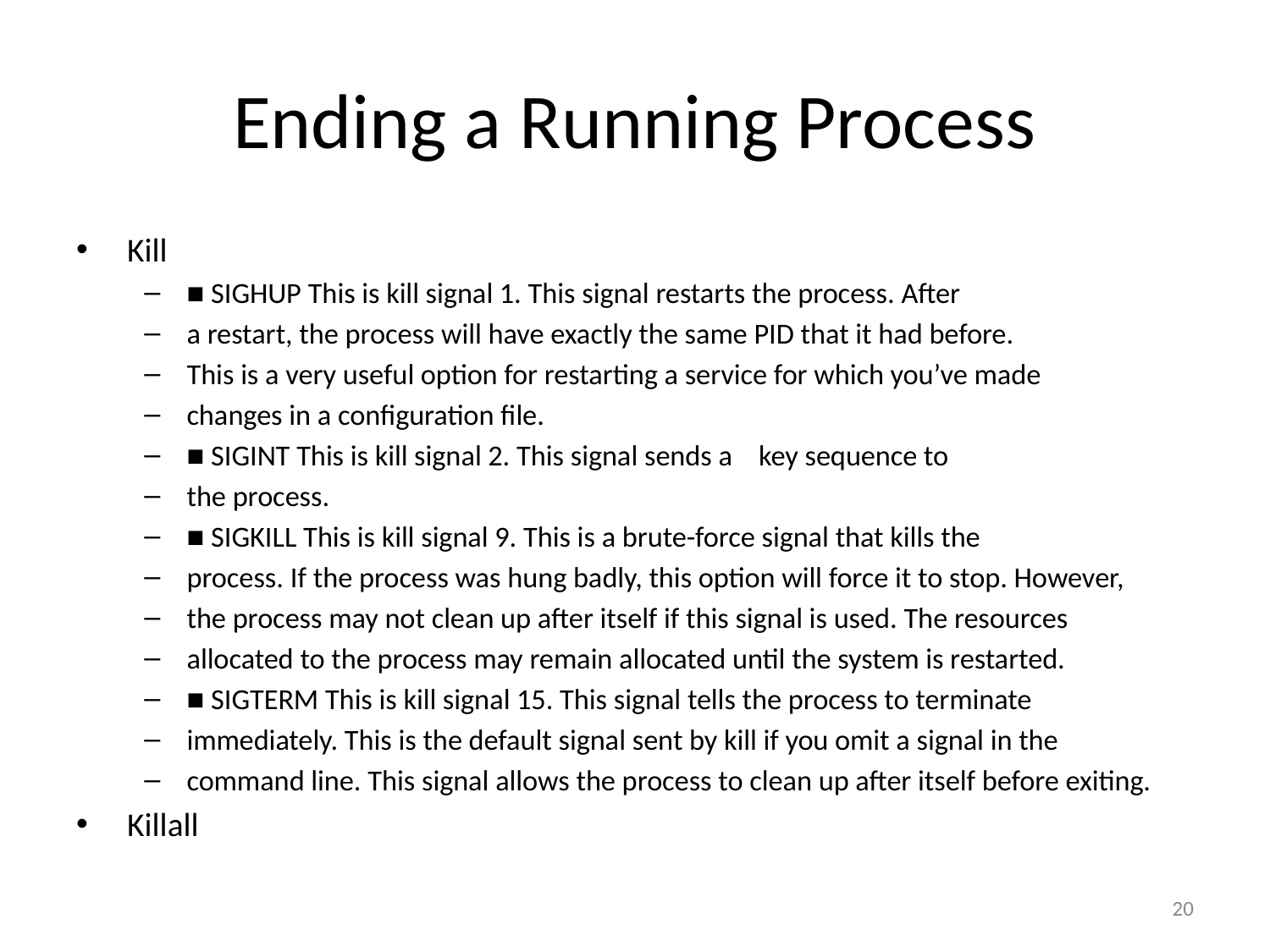

# Ending a Running Process
Kill
■ SIGHUP This is kill signal 1. This signal restarts the process. After
a restart, the process will have exactly the same PID that it had before.
This is a very useful option for restarting a service for which you’ve made
changes in a configuration file.
■ SIGINT This is kill signal 2. This signal sends a    key sequence to
the process.
■ SIGKILL This is kill signal 9. This is a brute-force signal that kills the
process. If the process was hung badly, this option will force it to stop. However,
the process may not clean up after itself if this signal is used. The resources
allocated to the process may remain allocated until the system is restarted.
■ SIGTERM This is kill signal 15. This signal tells the process to terminate
immediately. This is the default signal sent by kill if you omit a signal in the
command line. This signal allows the process to clean up after itself before exiting.
Killall

20